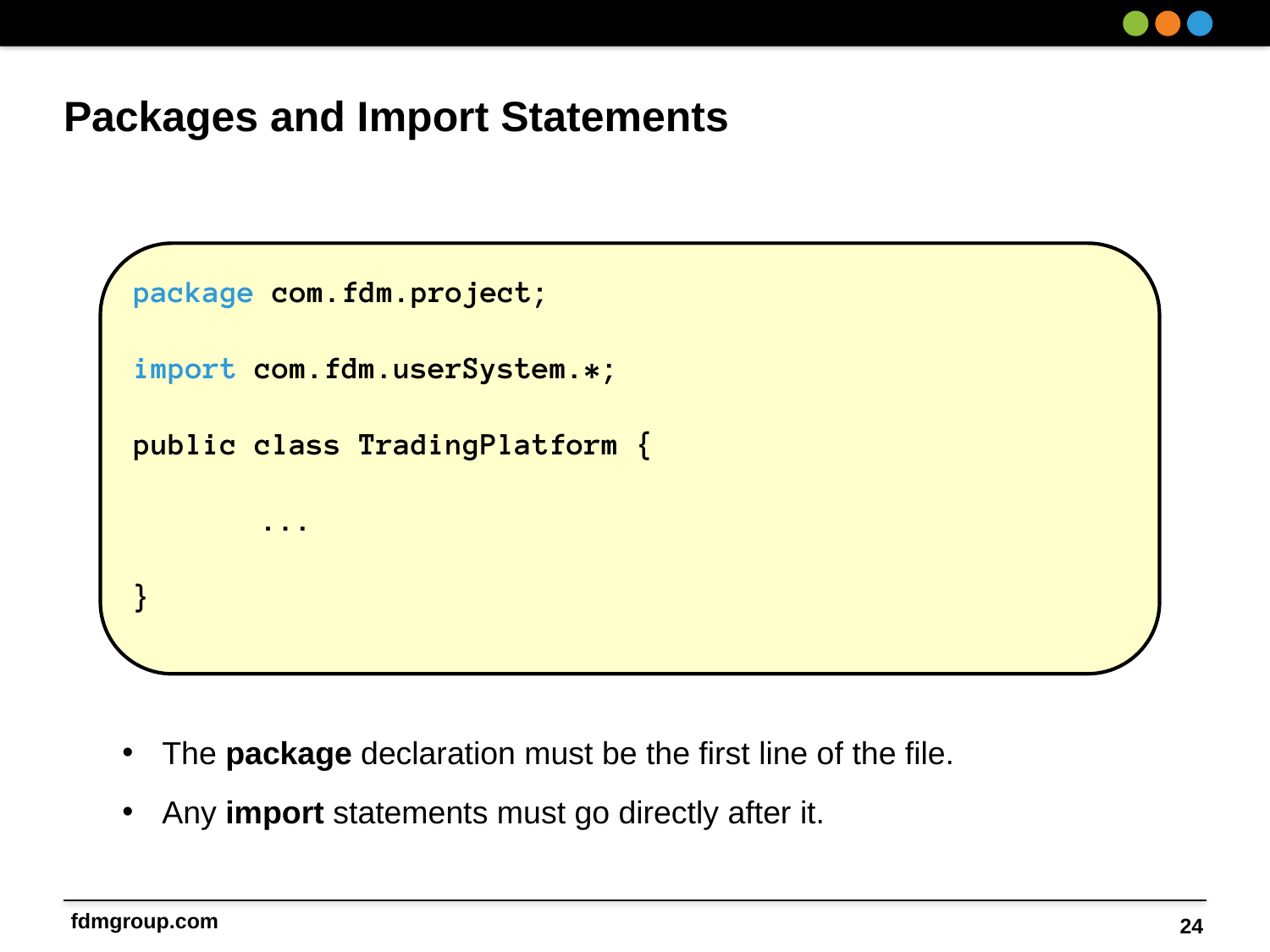

# Packages and Import Statements
package com.fdm.project;

import com.fdm.userSystem.*;

public class TradingPlatform {

	...

}
The package declaration must be the first line of the file.
Any import statements must go directly after it.
24